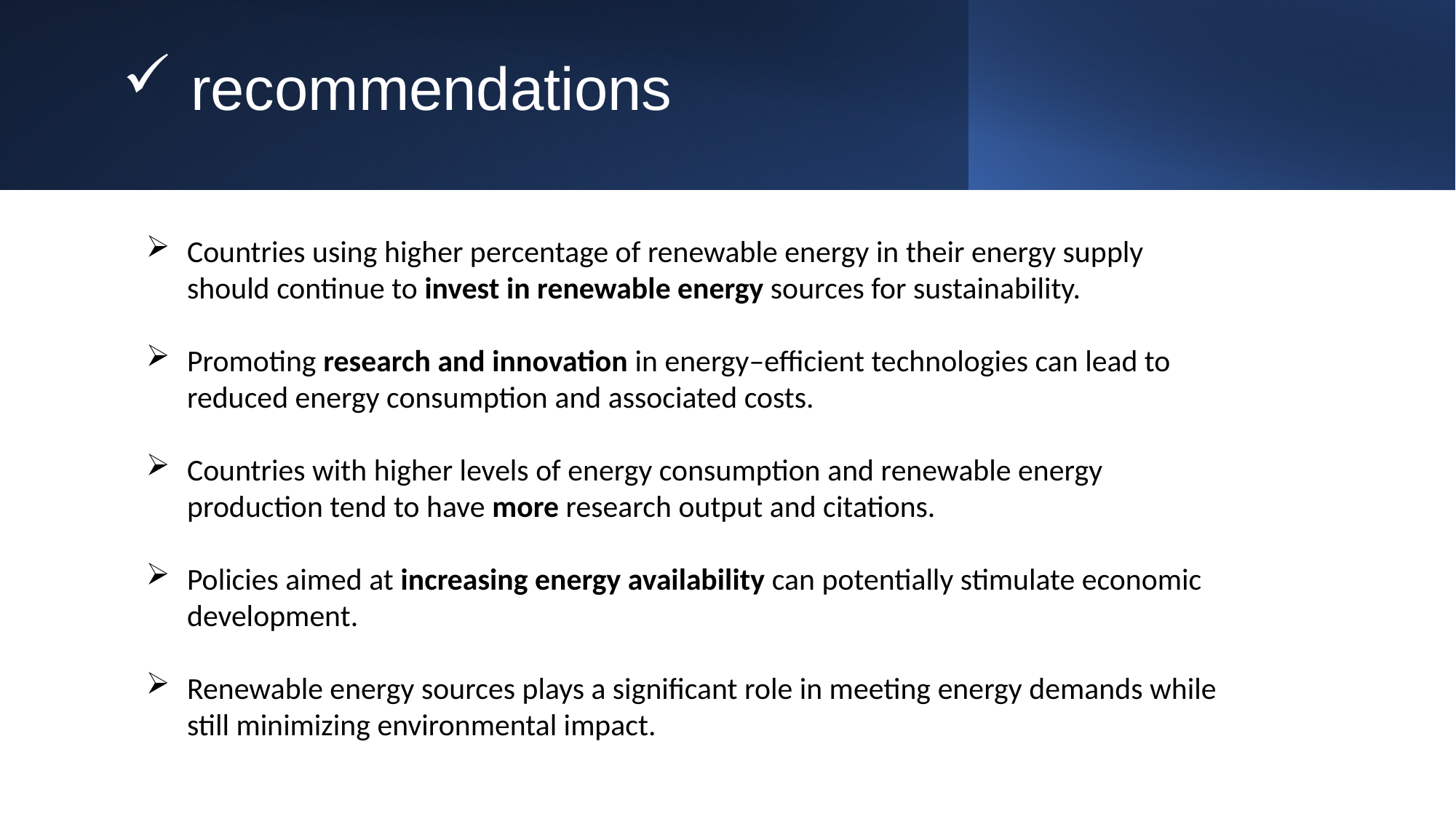

# recommendations
Countries using higher percentage of renewable energy in their energy supply should continue to invest in renewable energy sources for sustainability.

Promoting research and innovation in energy–efficient technologies can lead to reduced energy consumption and associated costs.

Countries with higher levels of energy consumption and renewable energy production tend to have more research output and citations.

Policies aimed at increasing energy availability can potentially stimulate economic development.

Renewable energy sources plays a significant role in meeting energy demands while still minimizing environmental impact.